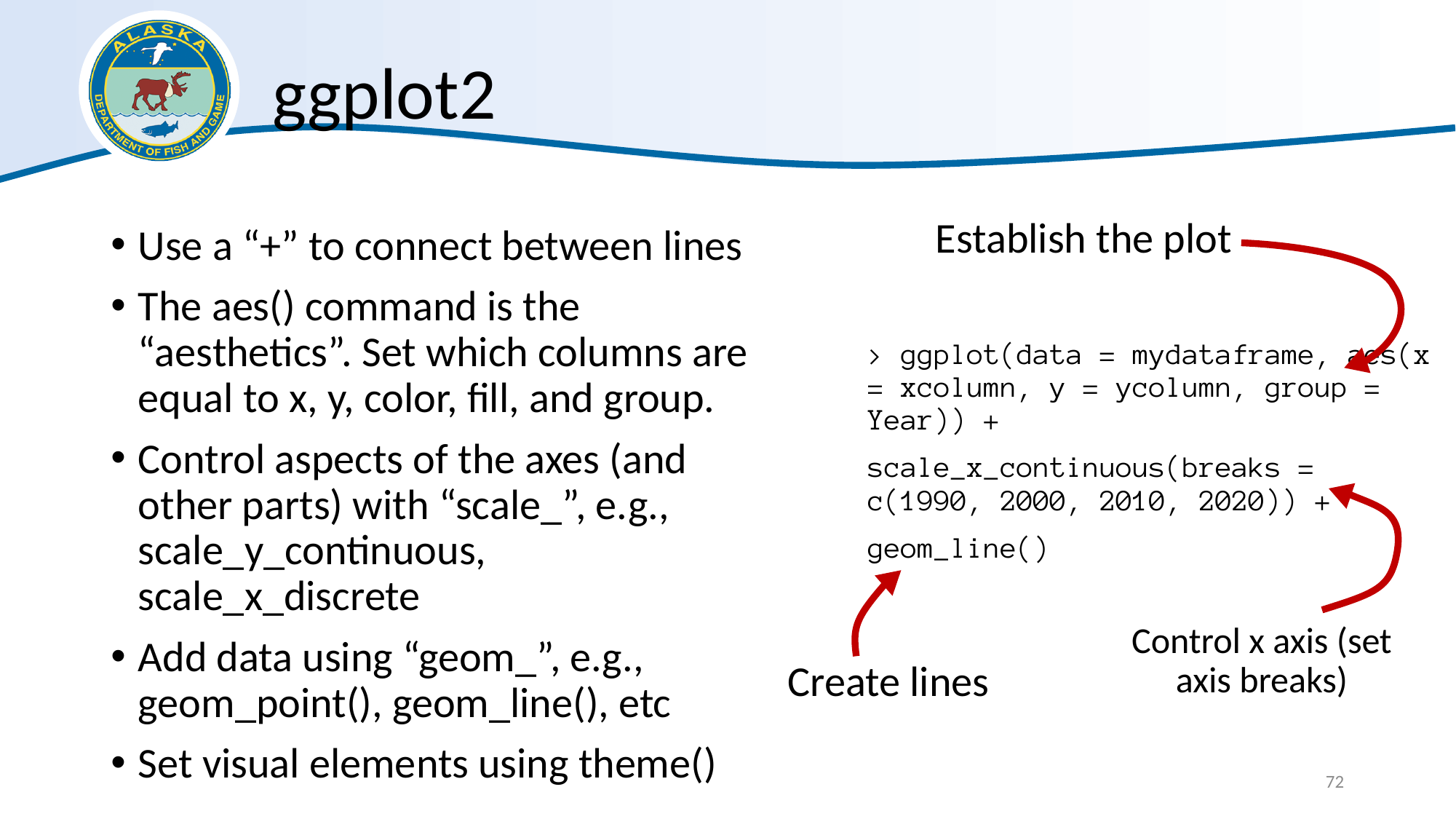

# ggplot2
Establish the plot
Use a “+” to connect between lines
The aes() command is the “aesthetics”. Set which columns are equal to x, y, color, fill, and group.
Control aspects of the axes (and other parts) with “scale_”, e.g., scale_y_continuous, scale_x_discrete
Add data using “geom_”, e.g., geom_point(), geom_line(), etc
Set visual elements using theme()

> ggplot(data = mydataframe, aes(x = xcolumn, y = ycolumn, group = Year)) +
scale_x_continuous(breaks = c(1990, 2000, 2010, 2020)) +
geom_line()

Control x axis (set axis breaks)
Create lines
72